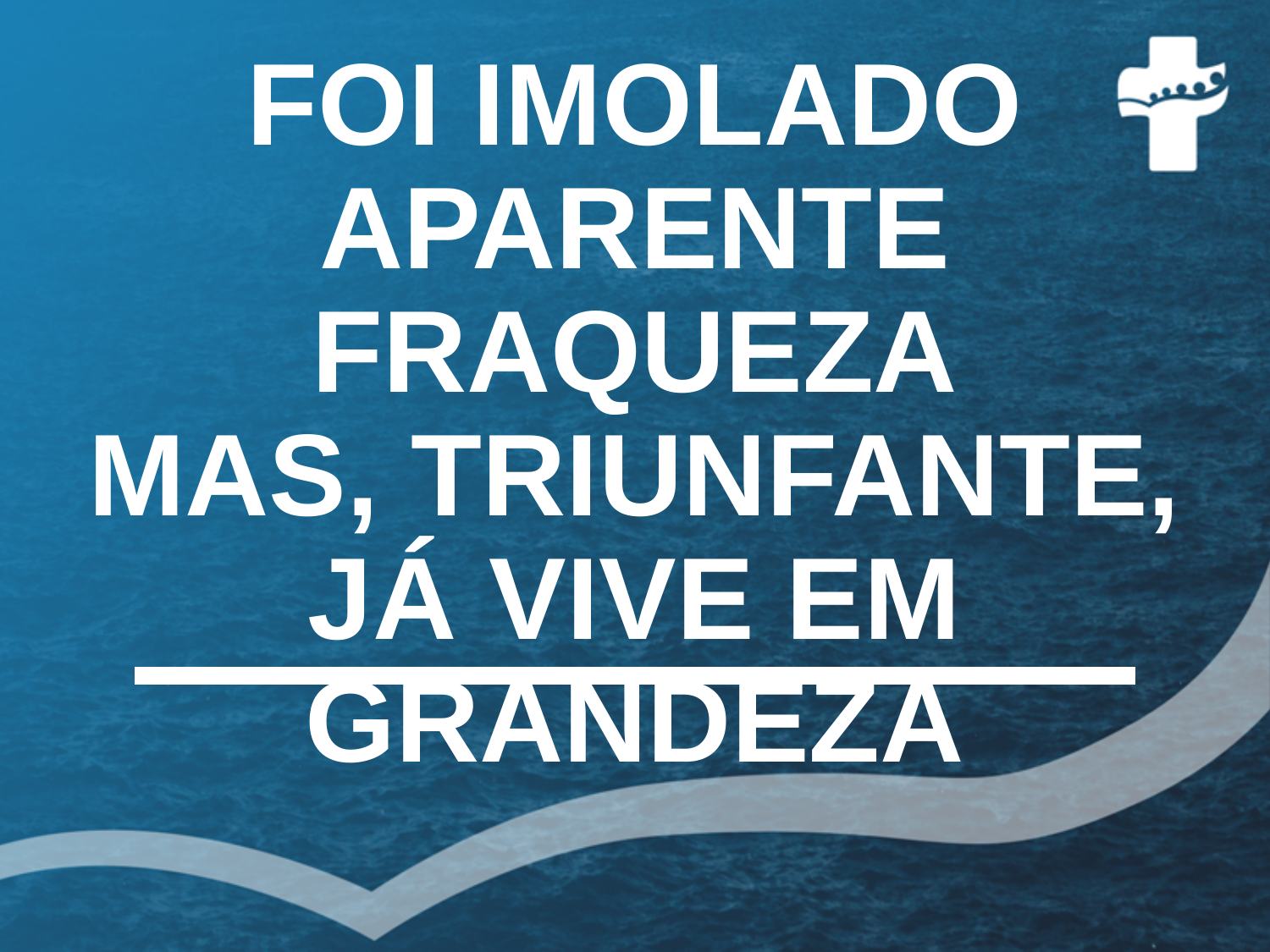

# FOI IMOLADO APARENTE FRAQUEZA MAS, TRIUNFANTE, JÁ VIVE EM GRANDEZA